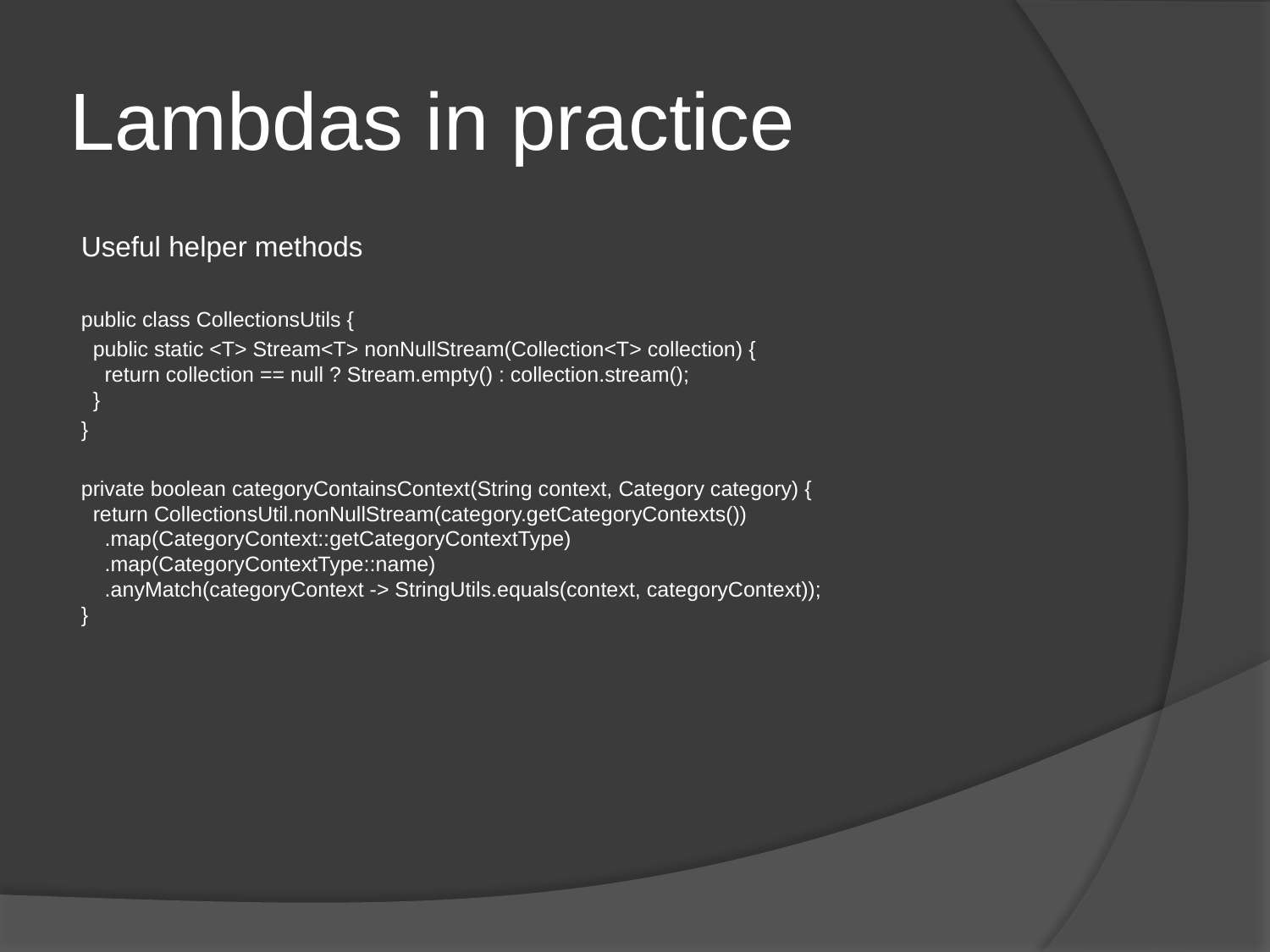

# Lambdas in practice
Useful helper methods

public class CollectionsUtils {
  public static <T> Stream<T> nonNullStream(Collection<T> collection) {
    return collection == null ? Stream.empty() : collection.stream();
  }
}

private boolean categoryContainsContext(String context, Category category) {
  return CollectionsUtil.nonNullStream(category.getCategoryContexts())
    .map(CategoryContext::getCategoryContextType)
    .map(CategoryContextType::name)
    .anyMatch(categoryContext -> StringUtils.equals(context, categoryContext));
}